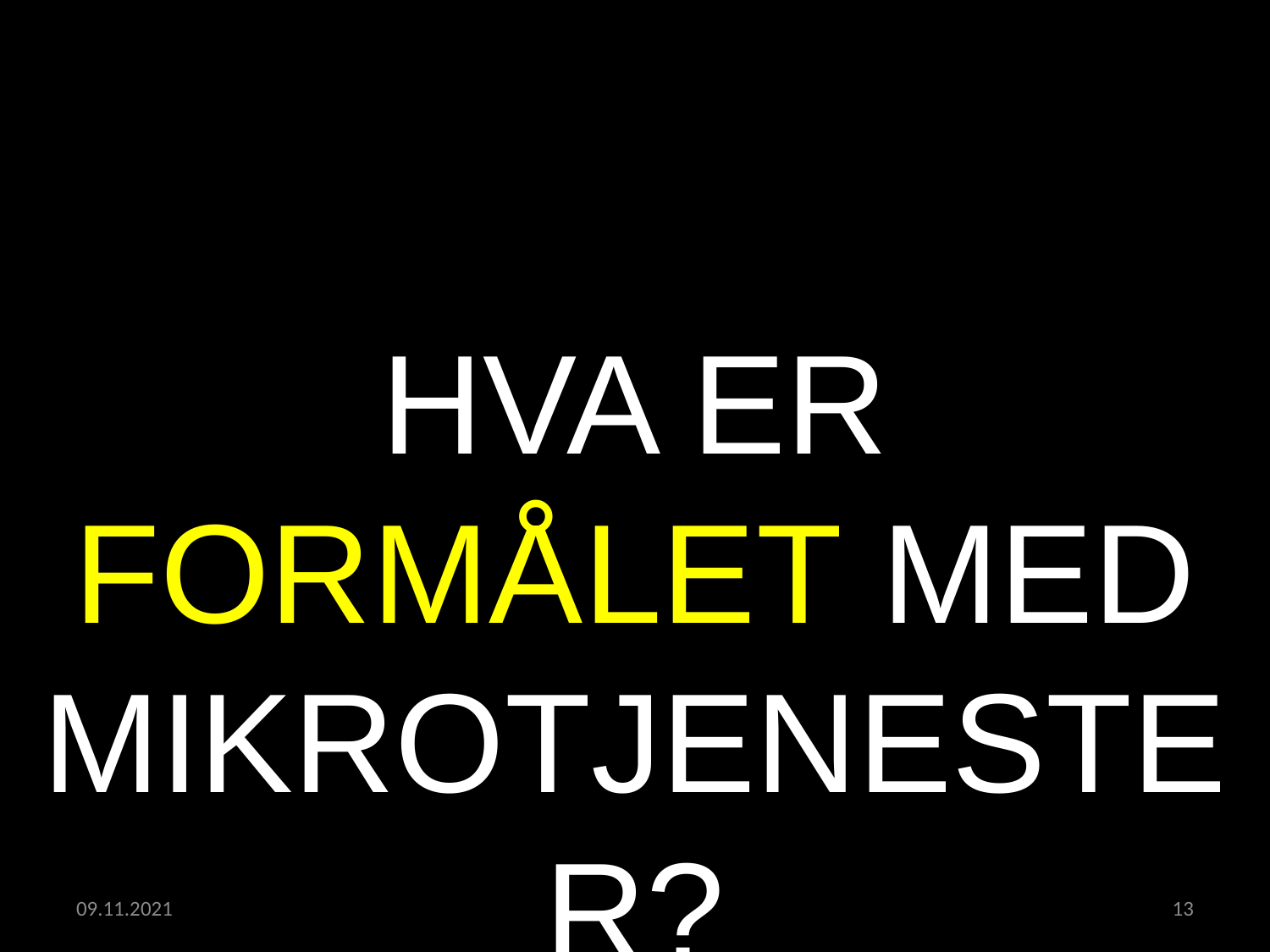

HVA ER FORMÅLET MED MIKROTJENESTER?
09.11.2021
13